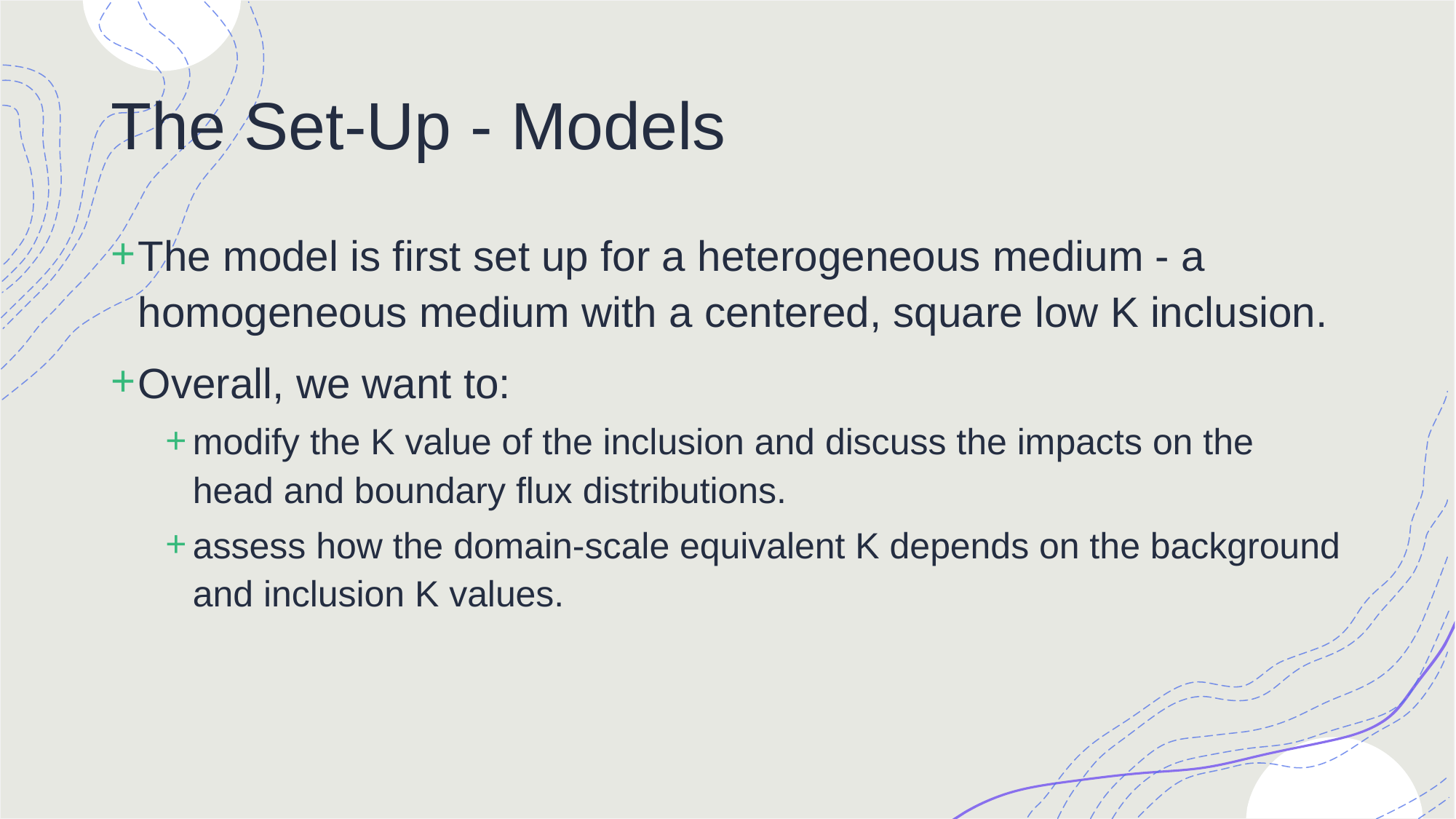

# The Set-Up - Models
The model is first set up for a heterogeneous medium - a homogeneous medium with a centered, square low K inclusion.
Overall, we want to:
modify the K value of the inclusion and discuss the impacts on the head and boundary flux distributions.
assess how the domain-scale equivalent K depends on the background and inclusion K values.